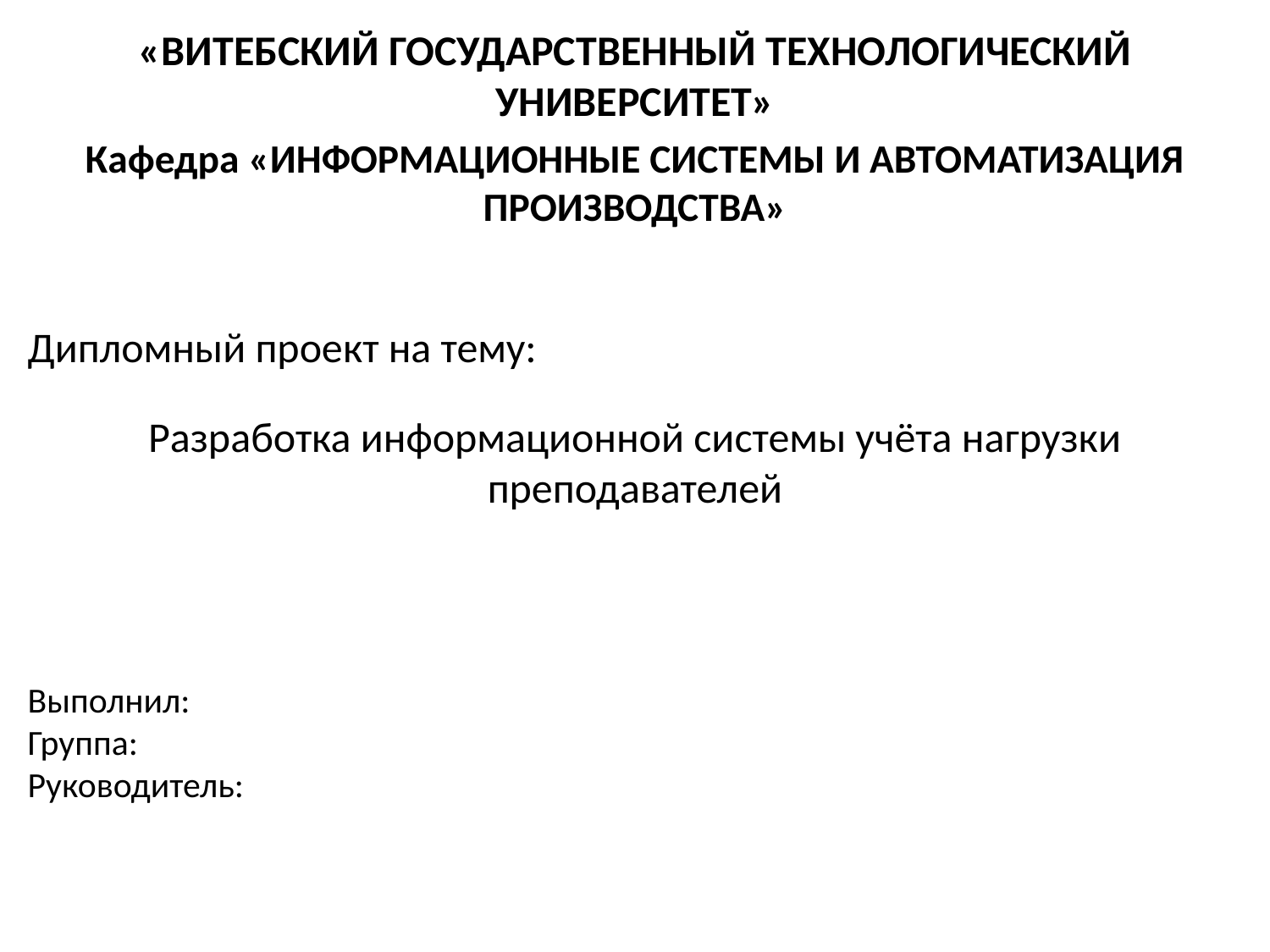

# «ВИТЕБСКИЙ ГОСУДАРСТВЕННЫЙ ТЕХНОЛОГИЧЕСКИЙ УНИВЕРСИТЕТ»
Кафедра «ИНФОРМАЦИОННЫЕ СИСТЕМЫ И АВТОМАТИЗАЦИЯ ПРОИЗВОДСТВА»
Дипломный проект на тему:
Разработка информационной системы учёта нагрузки преподавателей
Выполнил:
Группа:
Руководитель: